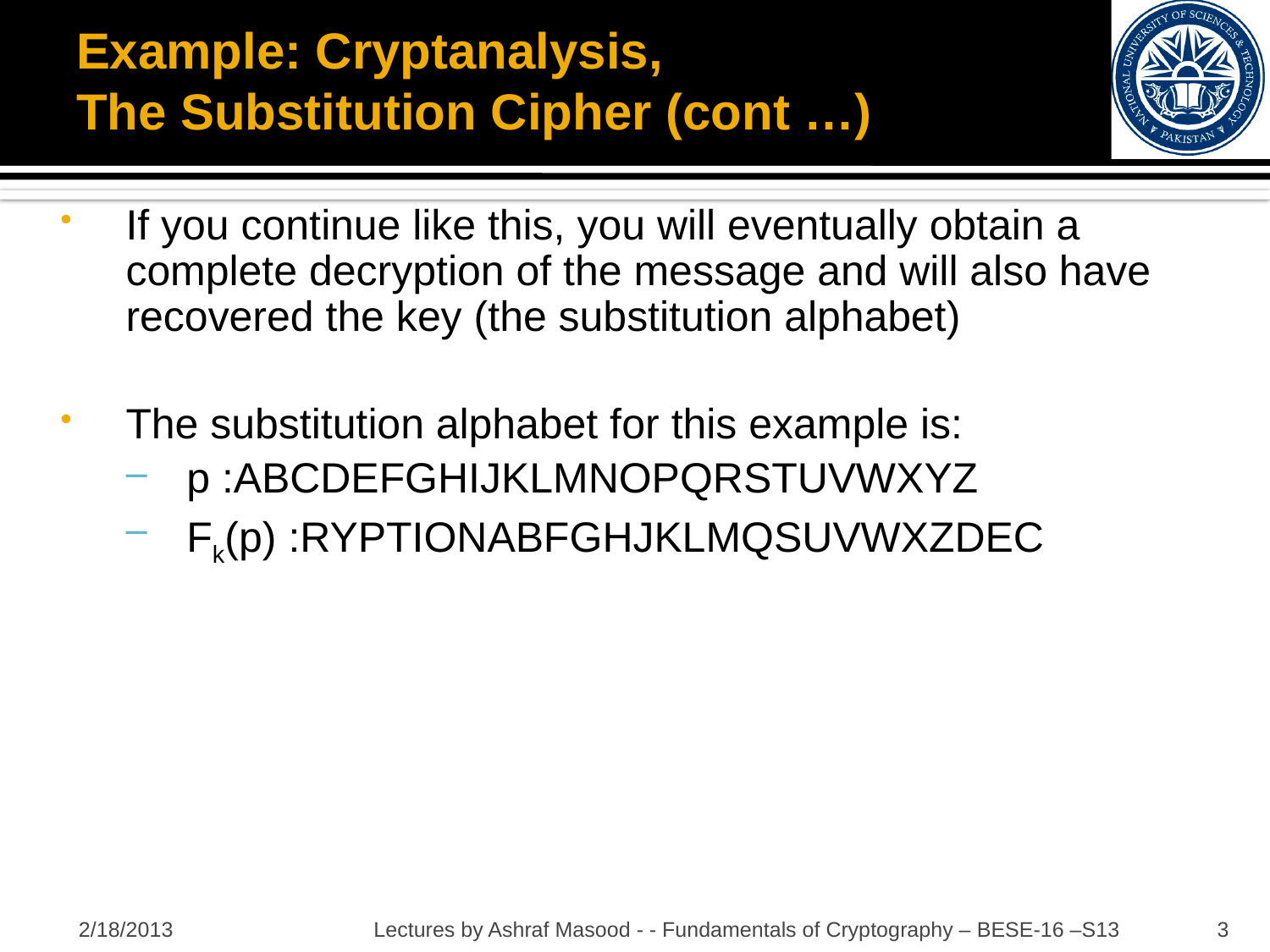

# Example: Cryptanalysis, The Substitution Cipher (cont …)
If you continue like this, you will eventually obtain a complete decryption of the message and will also have recovered the key (the substitution alphabet)

The substitution alphabet for this example is:
p :ABCDEFGHIJKLMNOPQRSTUVWXYZ
Fk(p) :RYPTIONABFGHJKLMQSUVWXZDEC

2/18/2013
Lectures by Ashraf Masood - - Fundamentals of Cryptography – BESE-16 –S13
3